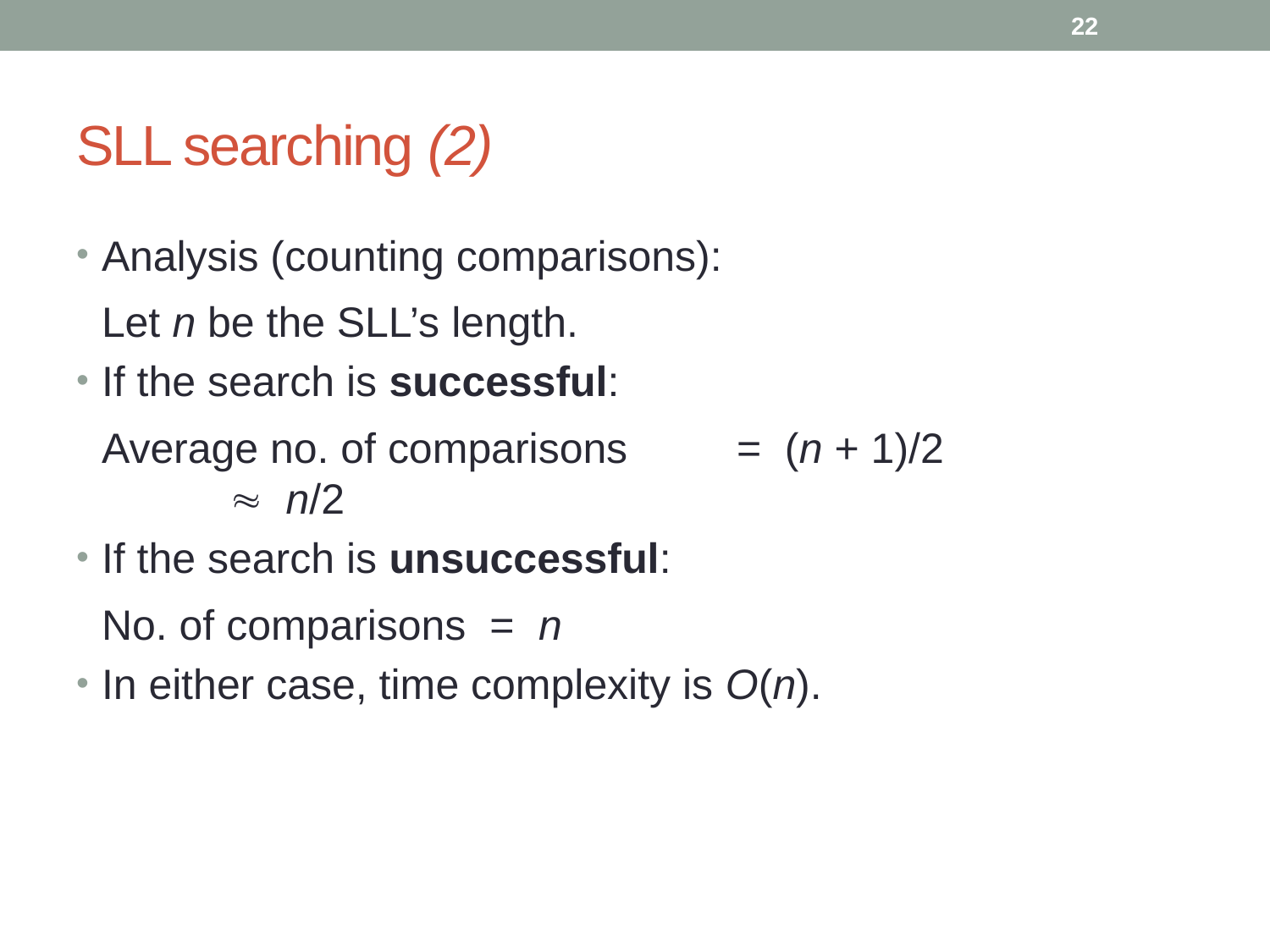

22
# SLL searching (2)
Analysis (counting comparisons):
	Let n be the SLL’s length.
If the search is successful:
	Average no. of comparisons	=  (n + 1)/2
	≈  n/2
If the search is unsuccessful:
	No. of comparisons  =  n
In either case, time complexity is O(n).